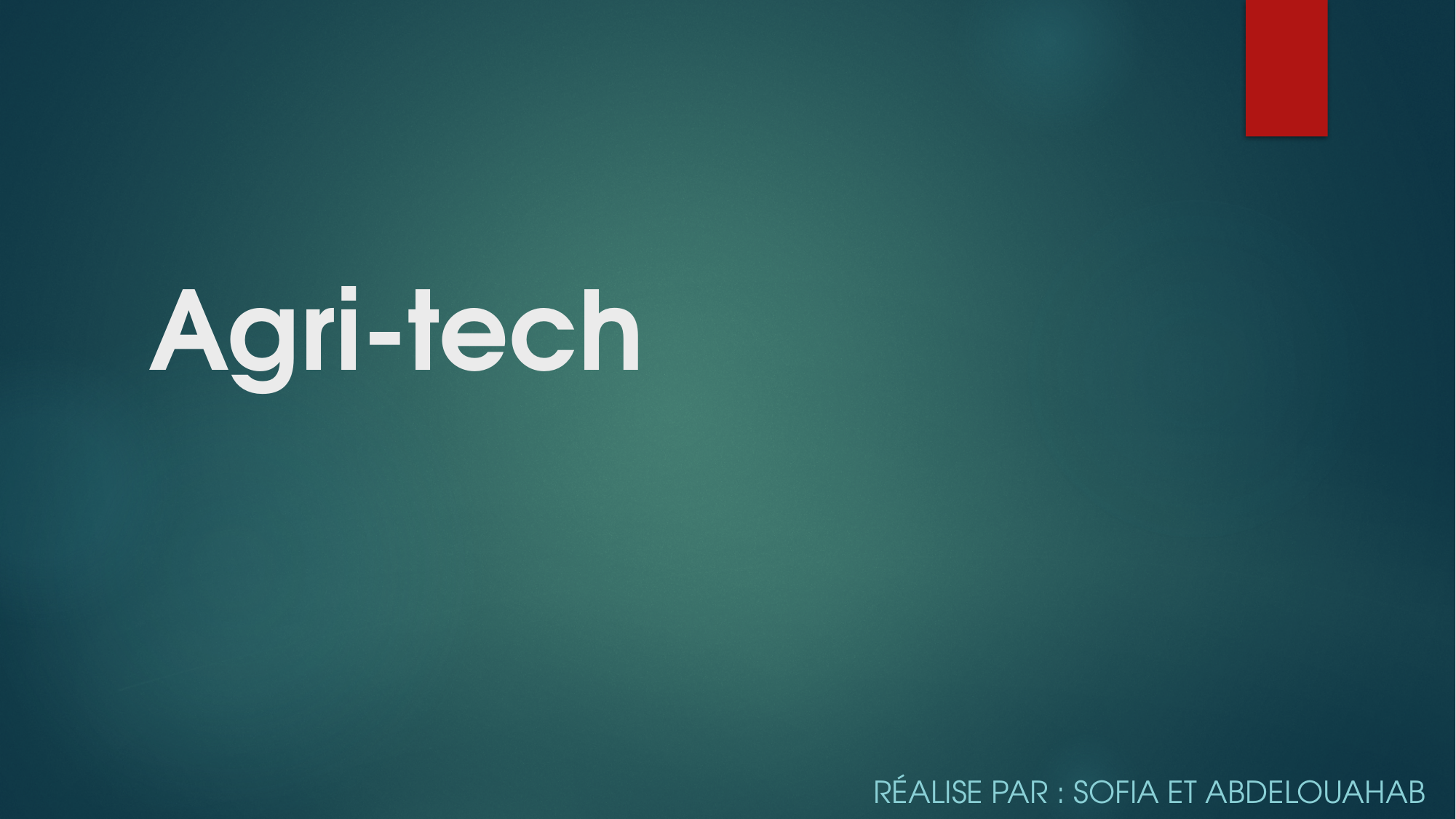

# Agri-tech
Réalise par : sofia et abdelouahab